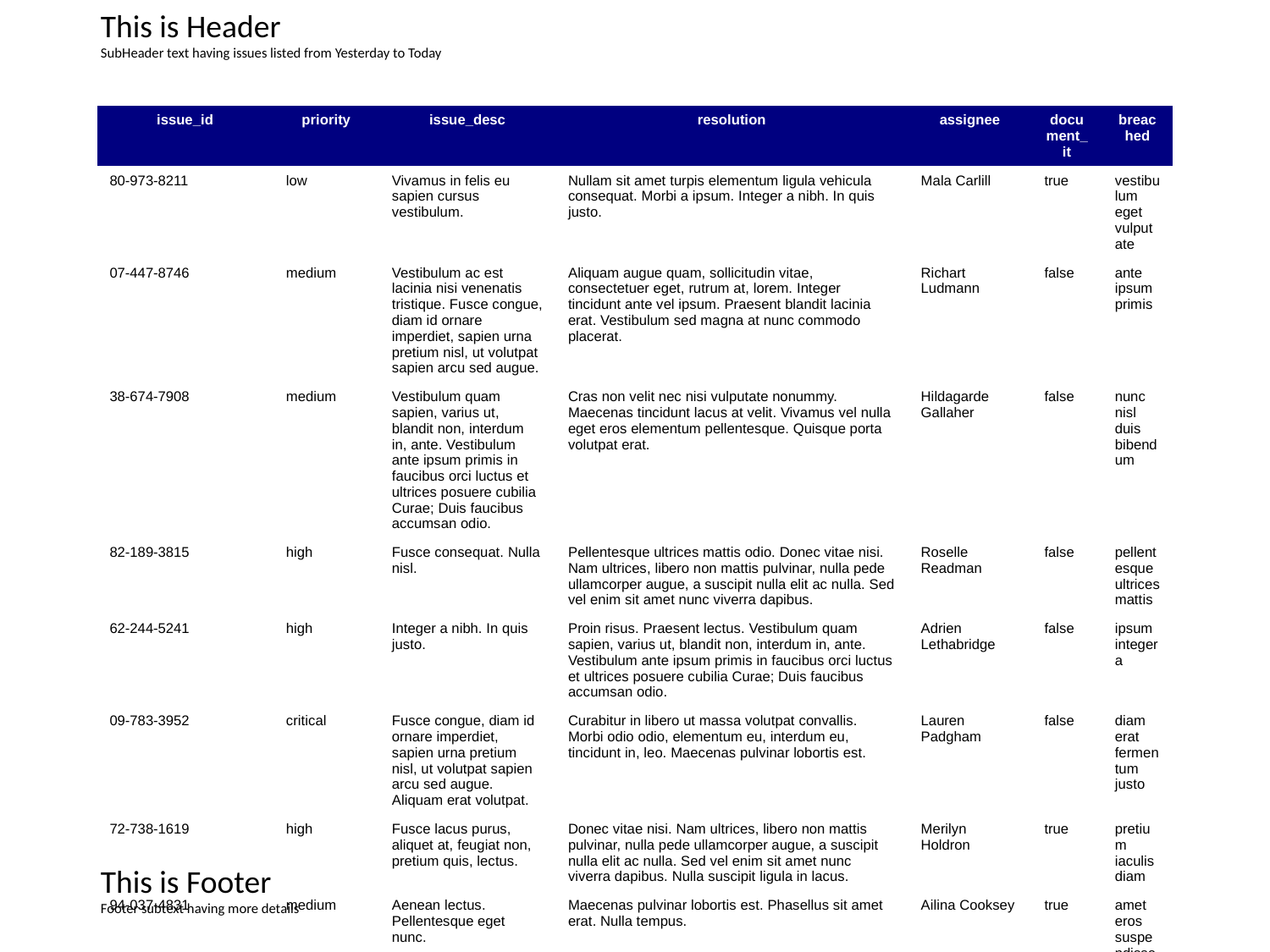

This is Header
SubHeader text having issues listed from Yesterday to Today
| issue\_id | priority | issue\_desc | resolution | assignee | document\_it | breached |
| --- | --- | --- | --- | --- | --- | --- |
| 80-973-8211 | low | Vivamus in felis eu sapien cursus vestibulum. | Nullam sit amet turpis elementum ligula vehicula consequat. Morbi a ipsum. Integer a nibh. In quis justo. | Mala Carlill | true | vestibulum eget vulputate |
| 07-447-8746 | medium | Vestibulum ac est lacinia nisi venenatis tristique. Fusce congue, diam id ornare imperdiet, sapien urna pretium nisl, ut volutpat sapien arcu sed augue. | Aliquam augue quam, sollicitudin vitae, consectetuer eget, rutrum at, lorem. Integer tincidunt ante vel ipsum. Praesent blandit lacinia erat. Vestibulum sed magna at nunc commodo placerat. | Richart Ludmann | false | ante ipsum primis |
| 38-674-7908 | medium | Vestibulum quam sapien, varius ut, blandit non, interdum in, ante. Vestibulum ante ipsum primis in faucibus orci luctus et ultrices posuere cubilia Curae; Duis faucibus accumsan odio. | Cras non velit nec nisi vulputate nonummy. Maecenas tincidunt lacus at velit. Vivamus vel nulla eget eros elementum pellentesque. Quisque porta volutpat erat. | Hildagarde Gallaher | false | nunc nisl duis bibendum |
| 82-189-3815 | high | Fusce consequat. Nulla nisl. | Pellentesque ultrices mattis odio. Donec vitae nisi. Nam ultrices, libero non mattis pulvinar, nulla pede ullamcorper augue, a suscipit nulla elit ac nulla. Sed vel enim sit amet nunc viverra dapibus. | Roselle Readman | false | pellentesque ultrices mattis |
| 62-244-5241 | high | Integer a nibh. In quis justo. | Proin risus. Praesent lectus. Vestibulum quam sapien, varius ut, blandit non, interdum in, ante. Vestibulum ante ipsum primis in faucibus orci luctus et ultrices posuere cubilia Curae; Duis faucibus accumsan odio. | Adrien Lethabridge | false | ipsum integer a |
| 09-783-3952 | critical | Fusce congue, diam id ornare imperdiet, sapien urna pretium nisl, ut volutpat sapien arcu sed augue. Aliquam erat volutpat. | Curabitur in libero ut massa volutpat convallis. Morbi odio odio, elementum eu, interdum eu, tincidunt in, leo. Maecenas pulvinar lobortis est. | Lauren Padgham | false | diam erat fermentum justo |
| 72-738-1619 | high | Fusce lacus purus, aliquet at, feugiat non, pretium quis, lectus. | Donec vitae nisi. Nam ultrices, libero non mattis pulvinar, nulla pede ullamcorper augue, a suscipit nulla elit ac nulla. Sed vel enim sit amet nunc viverra dapibus. Nulla suscipit ligula in lacus. | Merilyn Holdron | true | pretium iaculis diam |
| 94-037-4831 | medium | Aenean lectus. Pellentesque eget nunc. | Maecenas pulvinar lobortis est. Phasellus sit amet erat. Nulla tempus. | Ailina Cooksey | true | amet eros suspendisse |
|  |  |  |  |  |  |  |
This is Footer
Footer subtext having more details